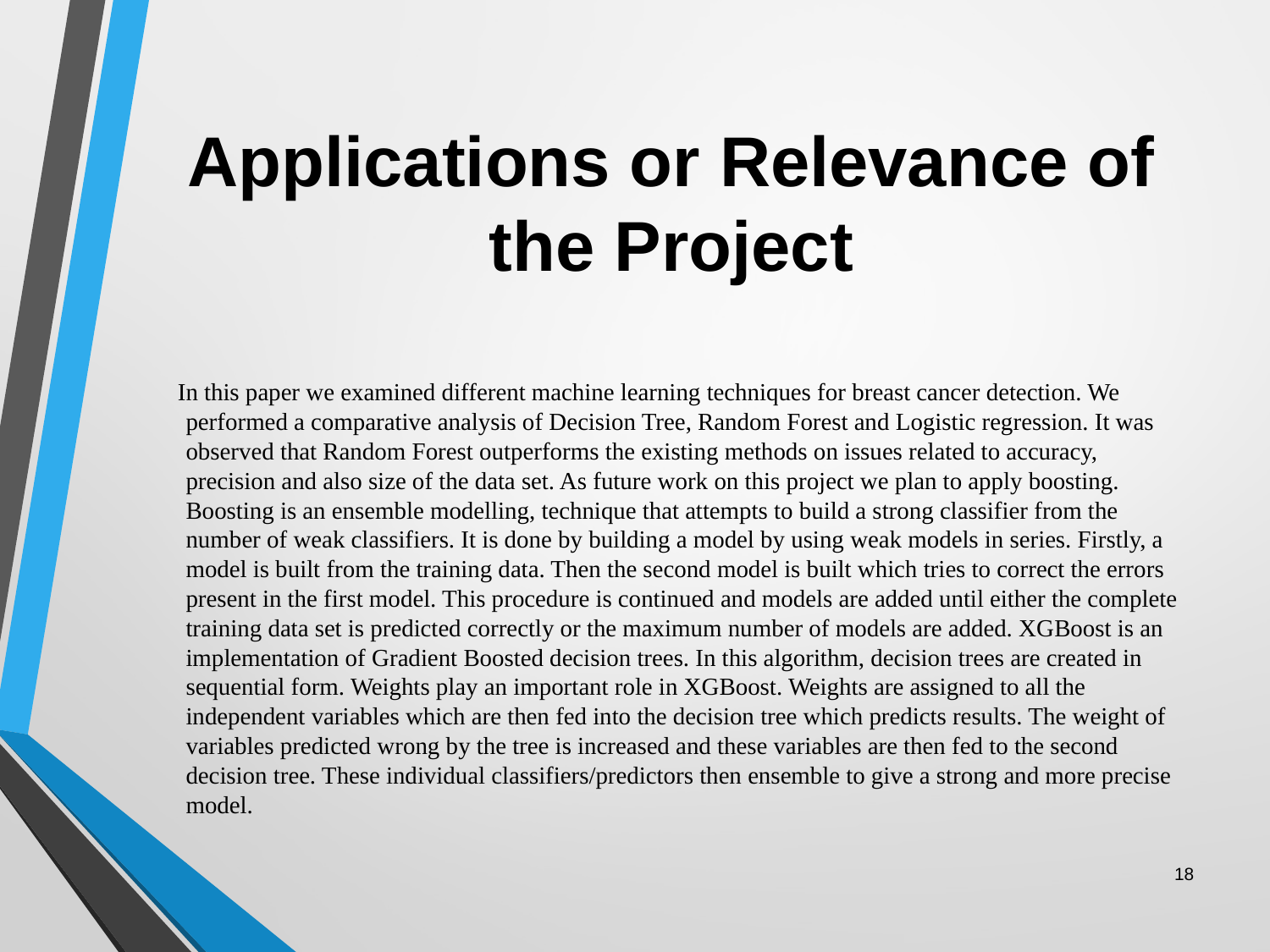

# Applications or Relevance of the Project
In this paper we examined different machine learning techniques for breast cancer detection. We performed a comparative analysis of Decision Tree, Random Forest and Logistic regression. It was observed that Random Forest outperforms the existing methods on issues related to accuracy, precision and also size of the data set. As future work on this project we plan to apply boosting. Boosting is an ensemble modelling, technique that attempts to build a strong classifier from the number of weak classifiers. It is done by building a model by using weak models in series. Firstly, a model is built from the training data. Then the second model is built which tries to correct the errors present in the first model. This procedure is continued and models are added until either the complete training data set is predicted correctly or the maximum number of models are added. XGBoost is an implementation of Gradient Boosted decision trees. In this algorithm, decision trees are created in sequential form. Weights play an important role in XGBoost. Weights are assigned to all the independent variables which are then fed into the decision tree which predicts results. The weight of variables predicted wrong by the tree is increased and these variables are then fed to the second decision tree. These individual classifiers/predictors then ensemble to give a strong and more precise model.

18